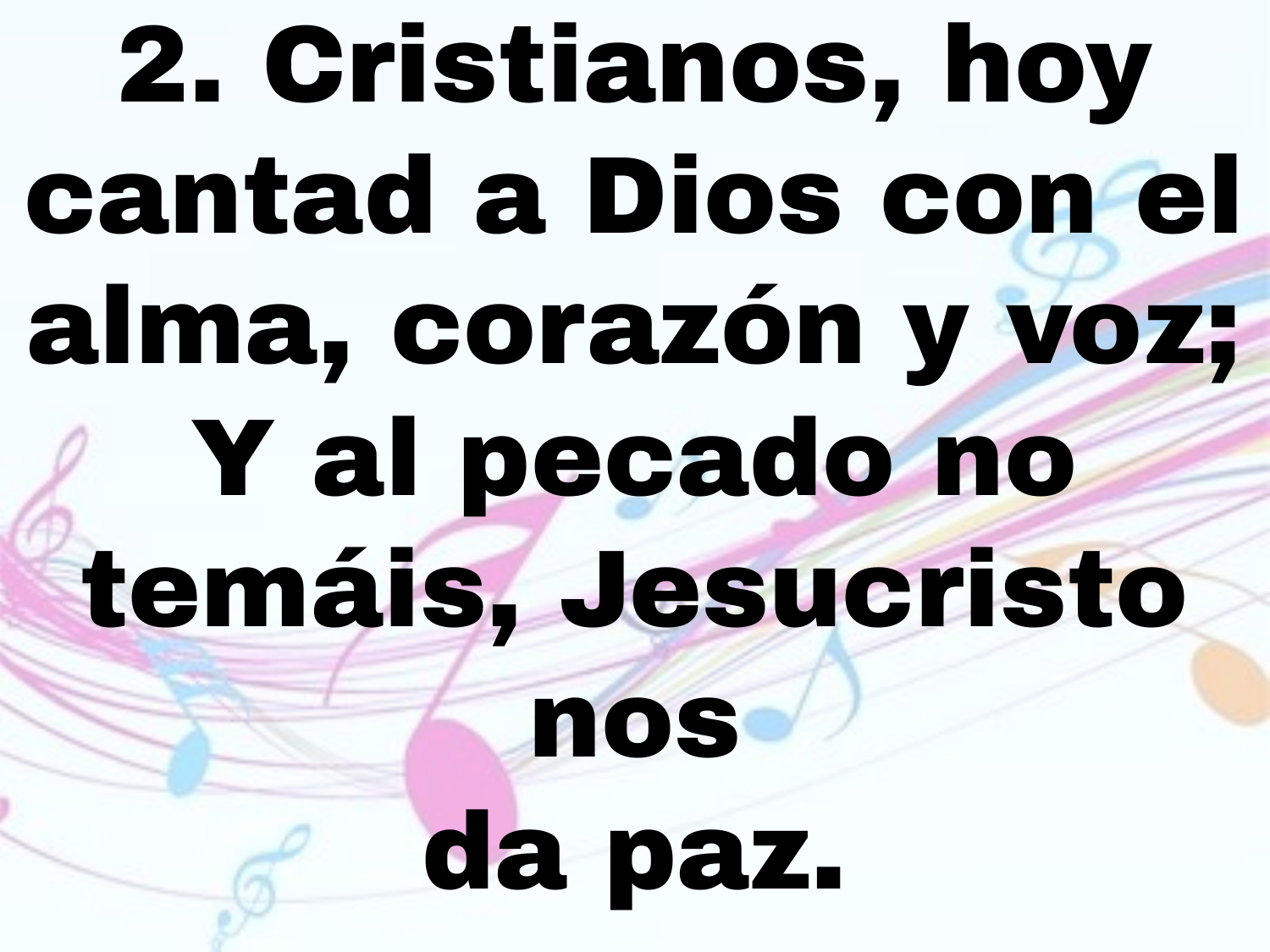

2. Cristianos, hoy cantad a Dios con el
alma, corazón y voz;
Y al pecado no temáis, Jesucristo nos
da paz.